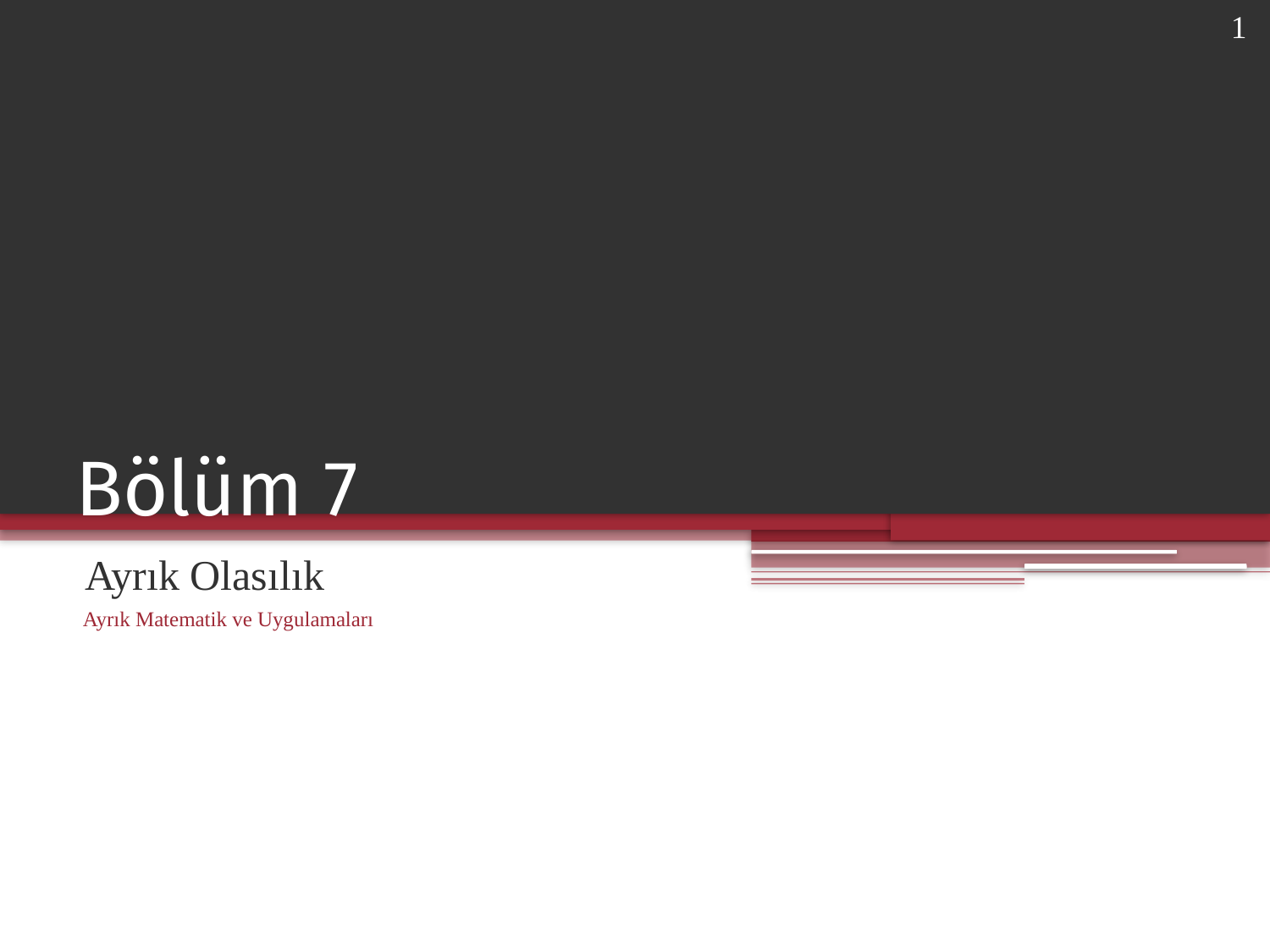

1
# Bölüm 7
Ayrık Olasılık
Ayrık Matematik ve Uygulamaları